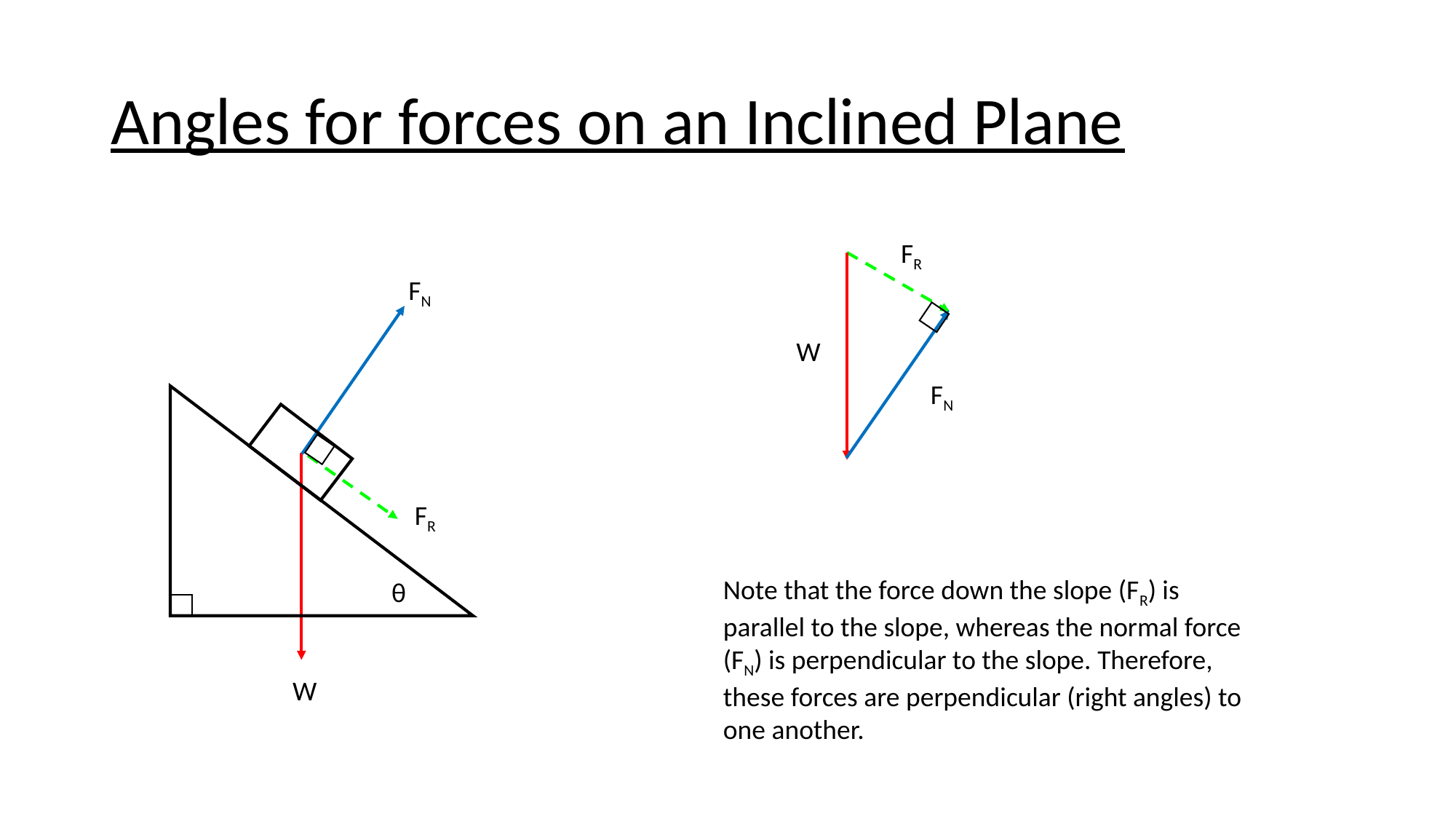

# Angles for forces on an Inclined Plane
FR
FN
FR
W

W
FN

θ

Note that the force down the slope (FR) is parallel to the slope, whereas the normal force (FN) is perpendicular to the slope. Therefore, these forces are perpendicular (right angles) to one another.